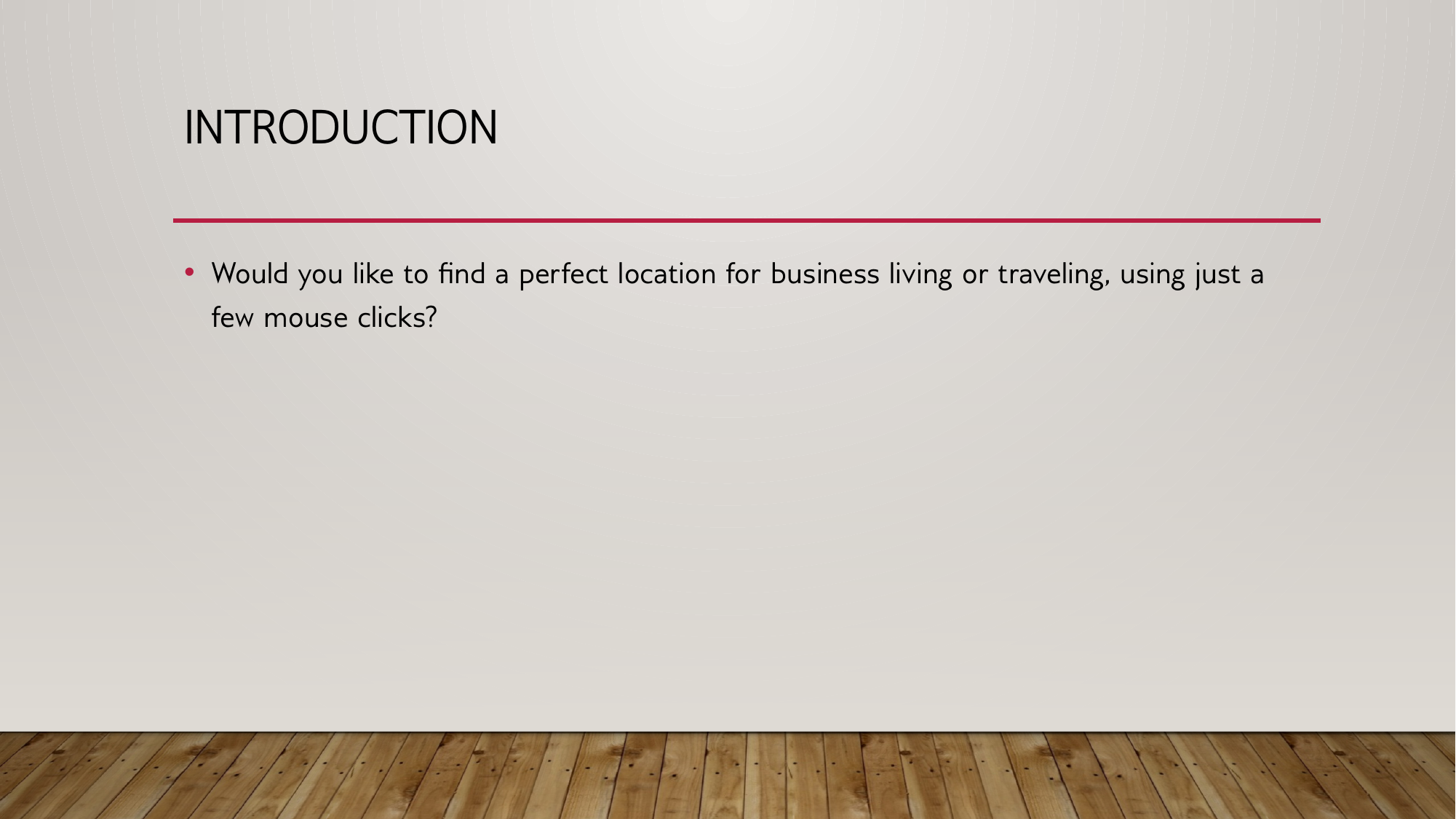

# Introduction
Would you like to find a perfect location for business living or traveling, using just a few mouse clicks?